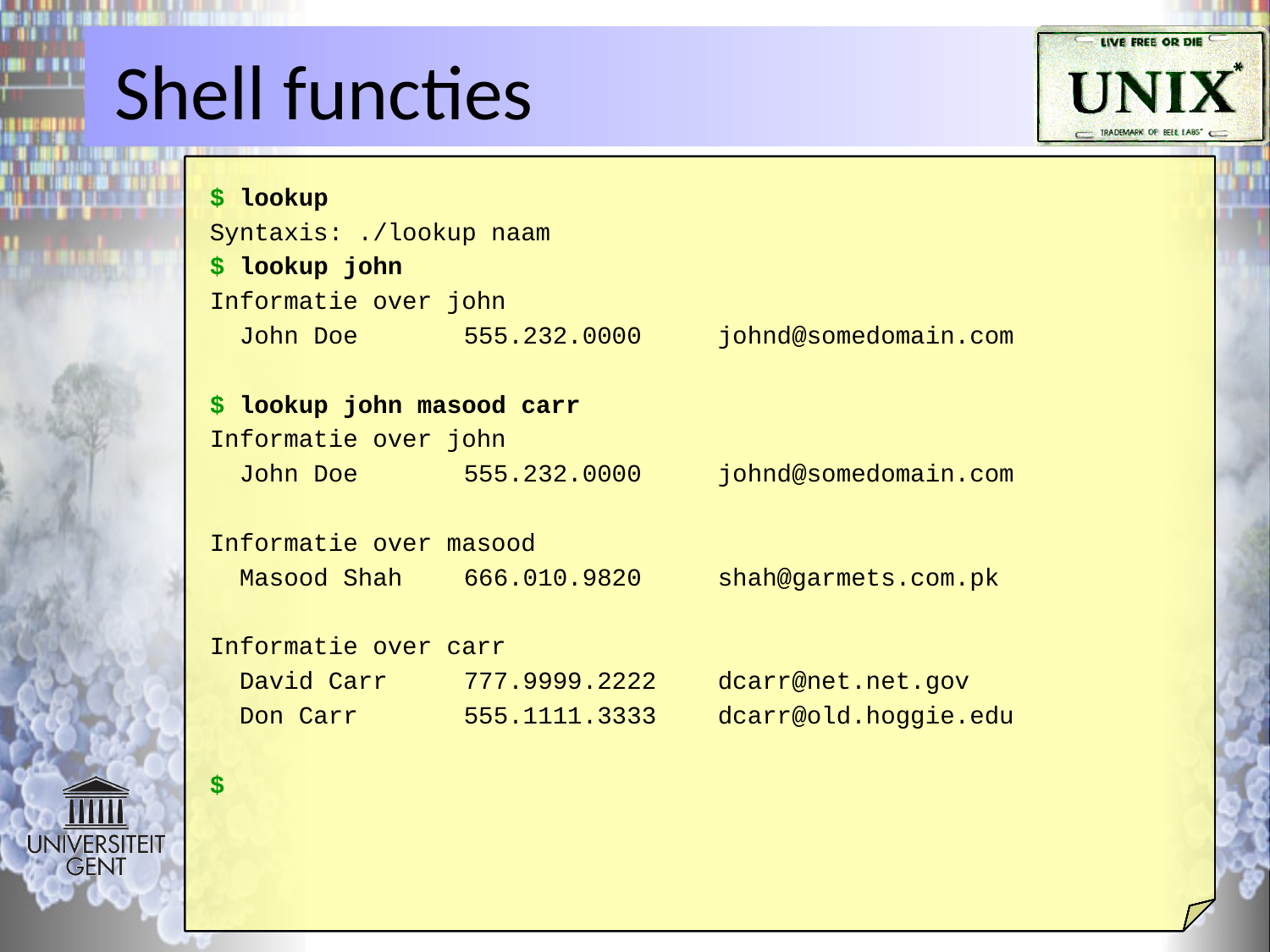

# Shell functies
$ lookup

Syntaxis: ./lookup naam
$

  lookup john

Informatie over john
  John Doe	555.232.0000	johnd@somedomain.com

$

  lookup john masood carr

Informatie over john
  John Doe	555.232.0000	johnd@somedomain.com

Informatie over masood
  Masood Shah	666.010.9820	shah@garmets.com.pk

Informatie over carr
  David Carr	777.9999.2222	dcarr@net.net.gov
  Don Carr	555.1111.3333	dcarr@old.hoggie.edu

$